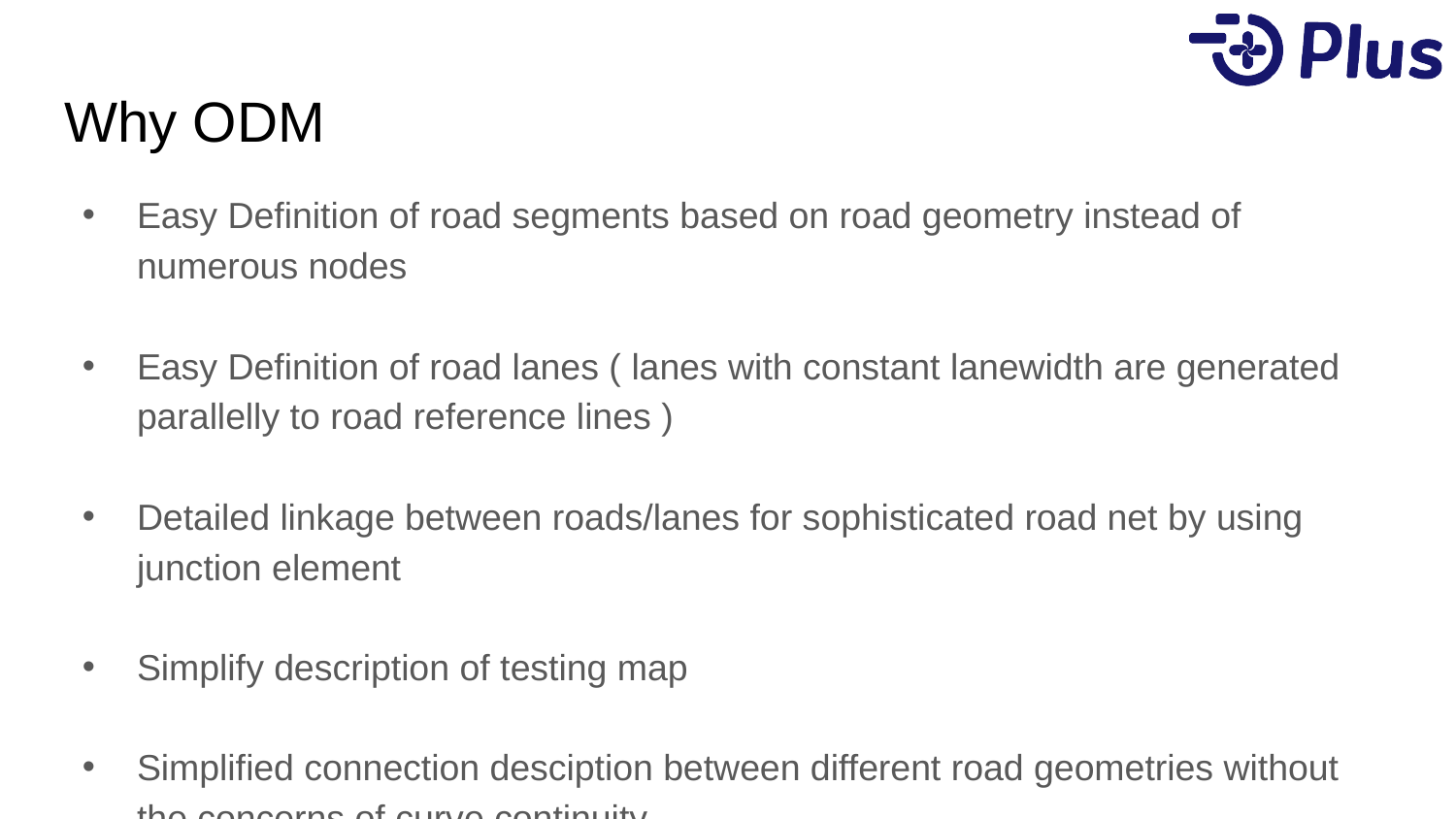

# Why ODM
Easy Definition of road segments based on road geometry instead of numerous nodes

Easy Definition of road lanes ( lanes with constant lanewidth are generated parallelly to road reference lines )

Detailed linkage between roads/lanes for sophisticated road net by using junction element

Simplify description of testing map

Simplified connection desciption between different road geometries without  the concerns of curve continuity.